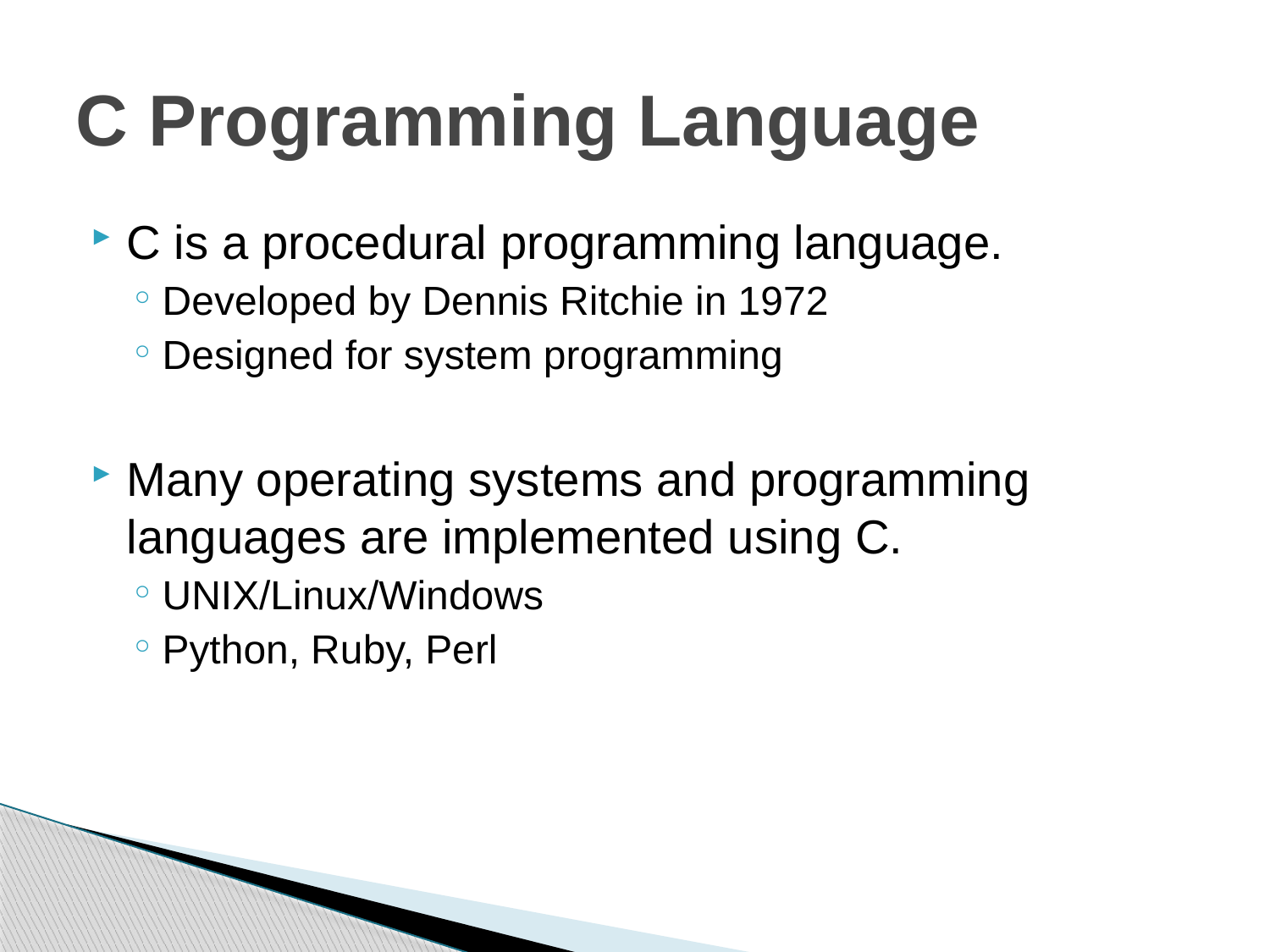

# C Programming Language
C is a procedural programming language.
Developed by Dennis Ritchie in 1972
Designed for system programming

Many operating systems and programming languages are implemented using C.
UNIX/Linux/Windows
Python, Ruby, Perl